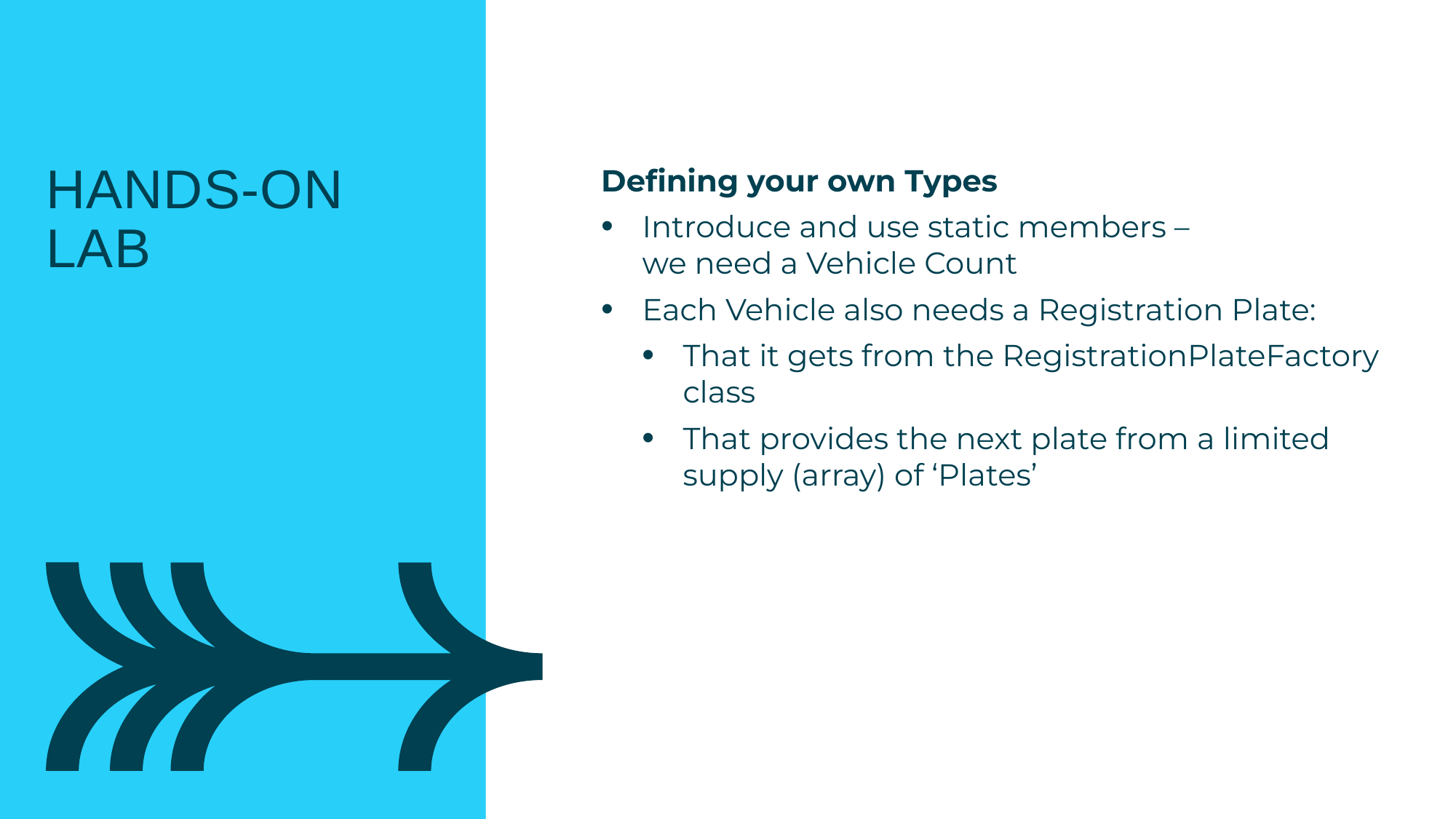

Hands-On Lab
Defining your own Types
Introduce and use static members –
we need a Vehicle Count
Each Vehicle also needs a Registration Plate:
That it gets from the RegistrationPlateFactory class
That provides the next plate from a limited supply (array) of ‘Plates’